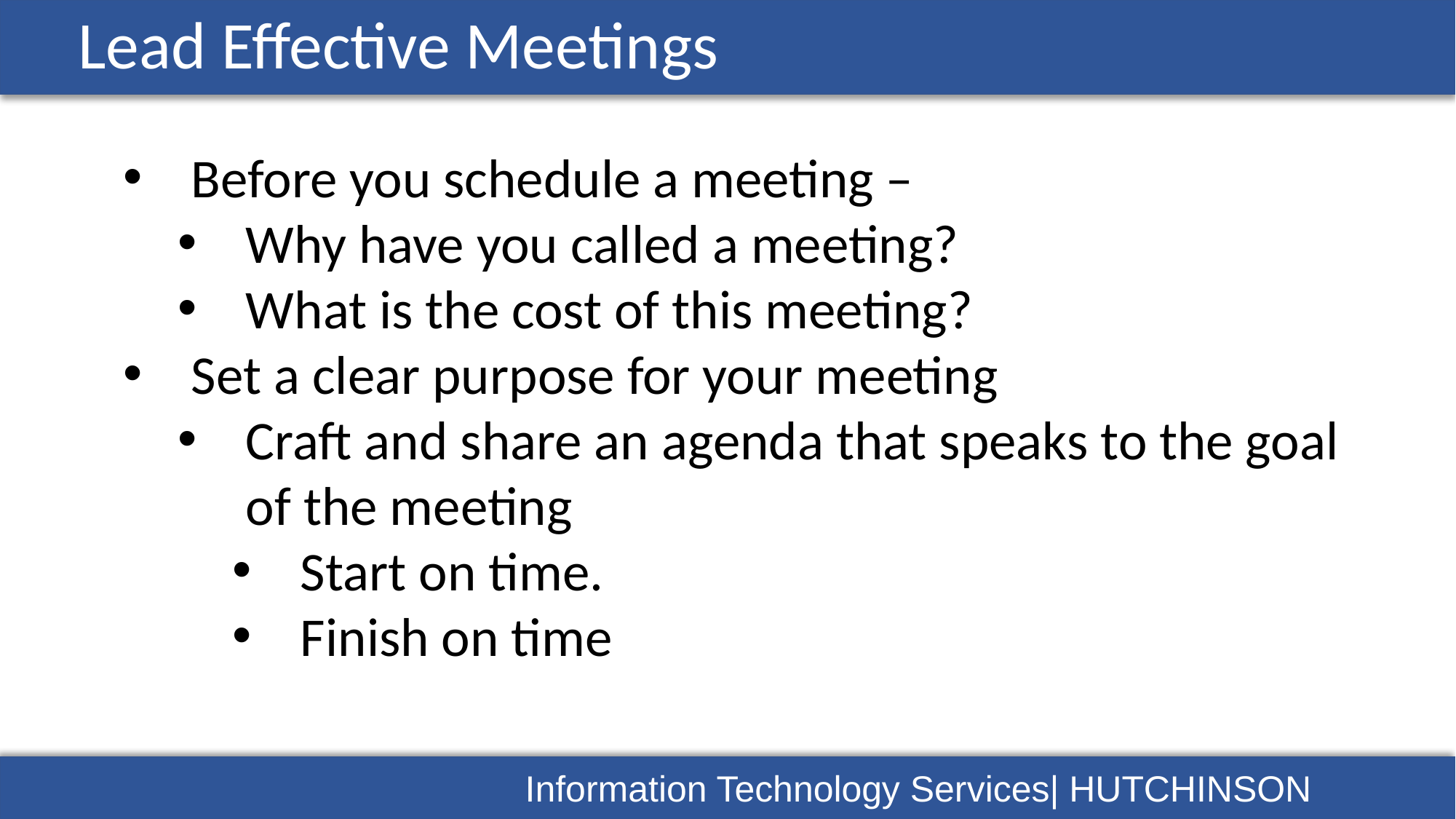

# Lead Effective Meetings

Before you schedule a meeting –
Why have you called a meeting?
What is the cost of this meeting?
Set a clear purpose for your meeting
Craft and share an agenda that speaks to the goal of the meeting
Start on time.
Finish on time

Information Technology Services| HUTCHINSON COMMUNITY COLLEGE